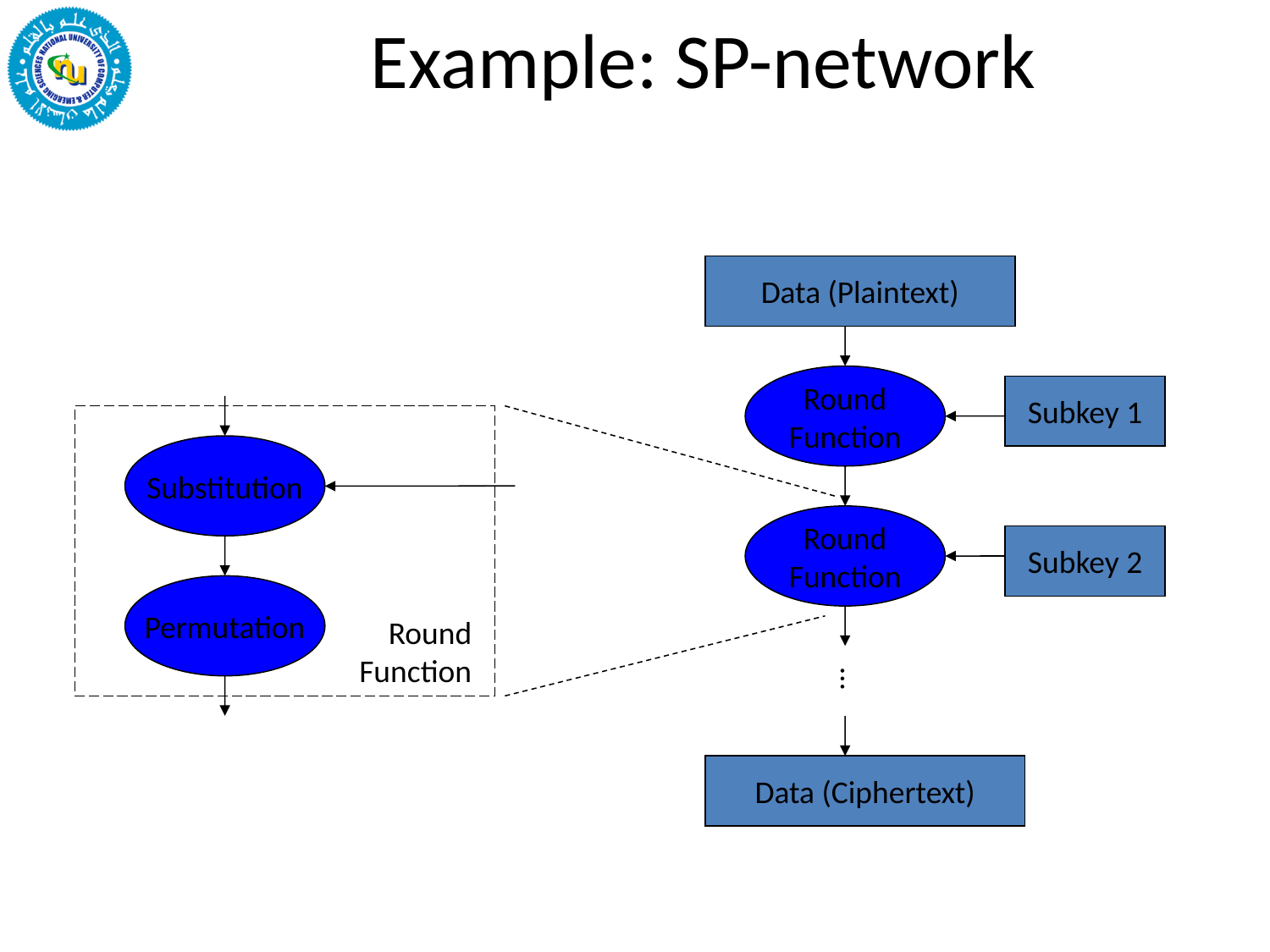

# Example: SP-network
Data (Plaintext)

Round
Function
Subkey 1

Substitution

Round
Function
Subkey 2

Permutation
Round
Function

…

Data (Ciphertext)